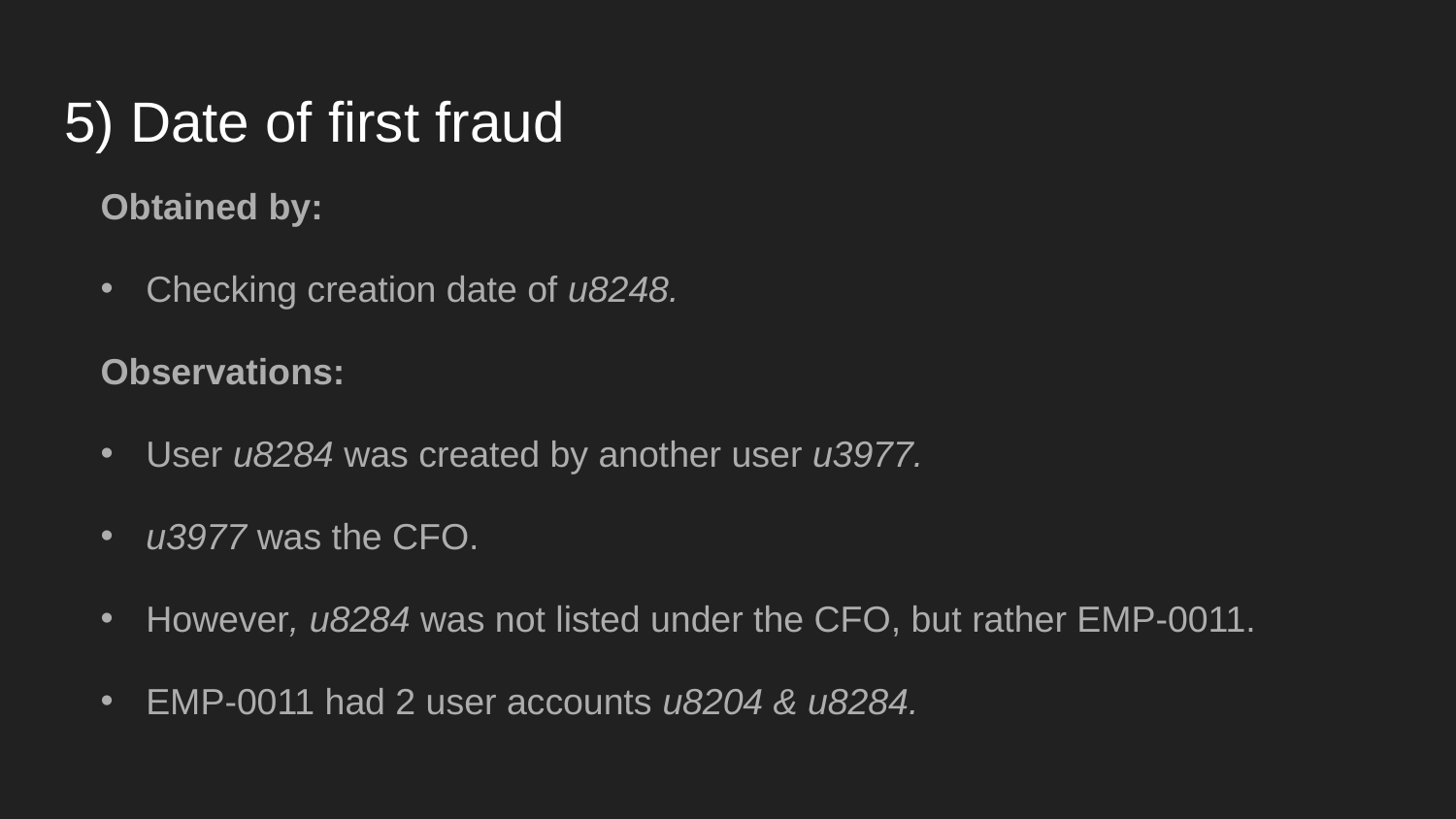

# 5) Date of first fraud
Obtained by:
Checking creation date of u8248.
Observations:
User u8284 was created by another user u3977.
u3977 was the CFO.
However, u8284 was not listed under the CFO, but rather EMP-0011.
EMP-0011 had 2 user accounts u8204 & u8284.